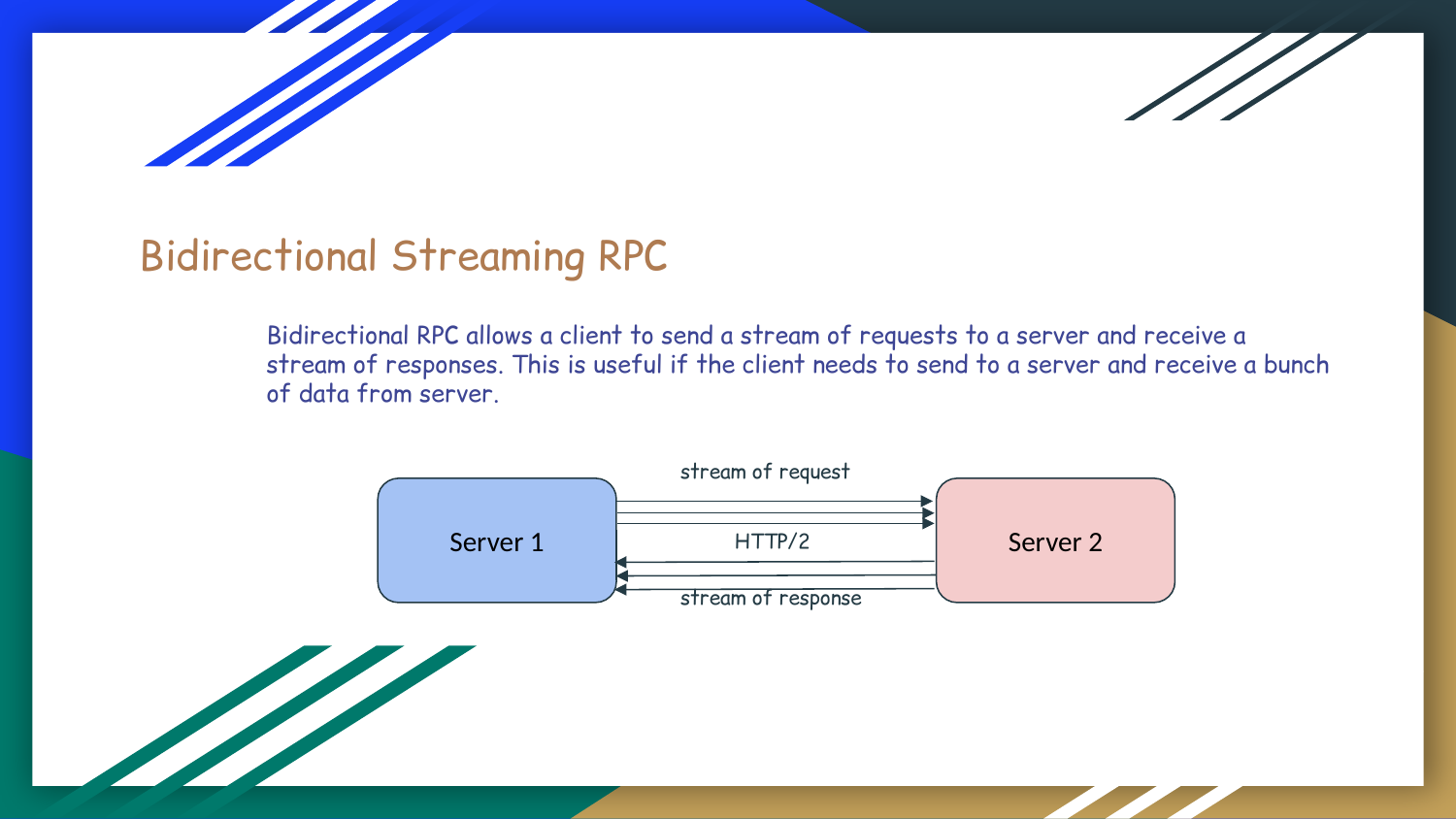

Bidirectional Streaming RPC
Bidirectional RPC allows a client to send a stream of requests to a server and receive a stream of responses. This is useful if the client needs to send to a server and receive a bunch of data from server.
stream of request
Server 1
Server 2
HTTP/2
stream of response